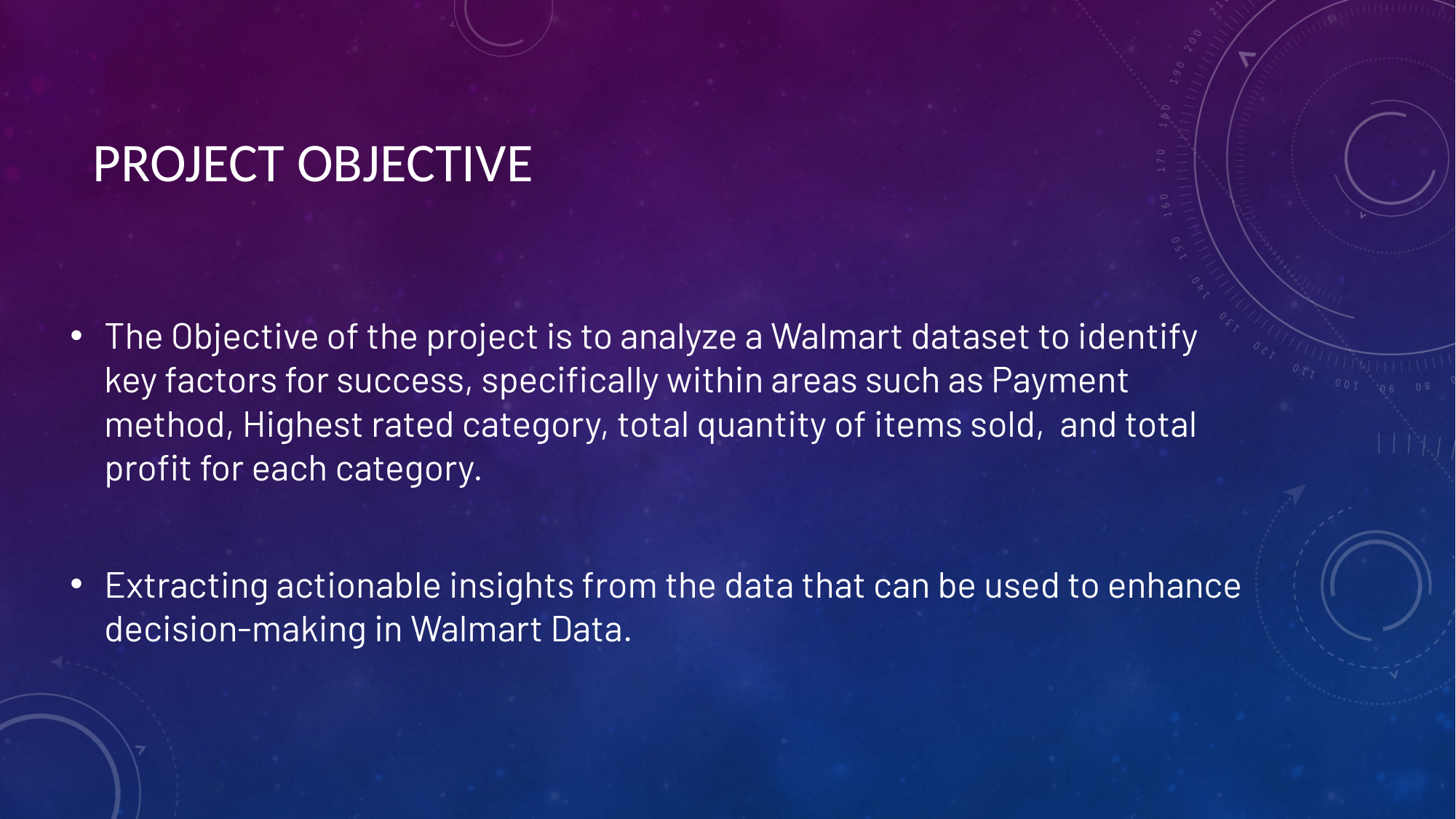

# PROJECT OBJECTIVE
The Objective of the project is to analyze a Walmart dataset to identify key factors for success, specifically within areas such as Payment method, Highest rated category, total quantity of items sold,  and total profit for each category.

Extracting actionable insights from the data that can be used to enhance decision-making in Walmart Data.